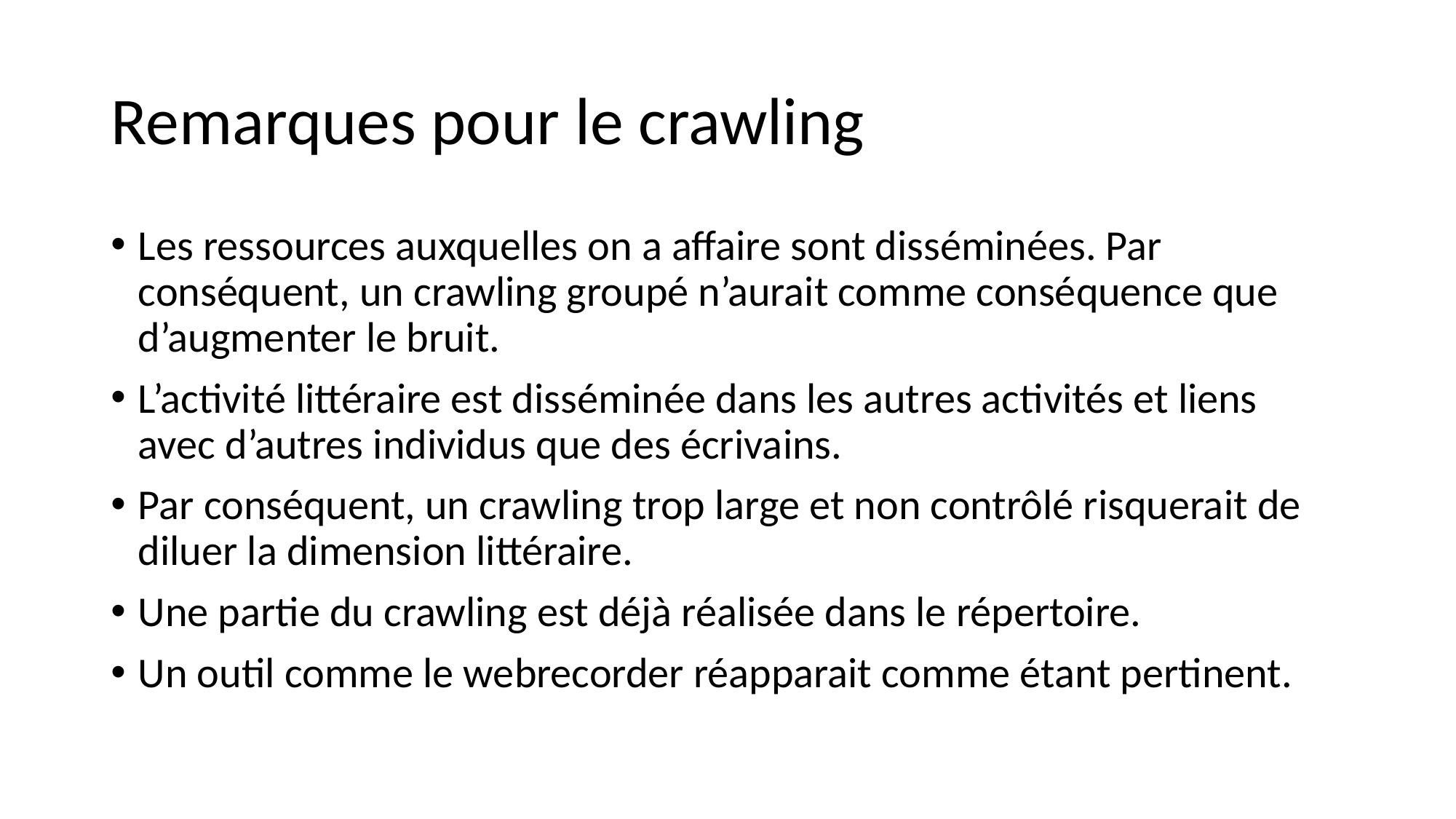

# Remarques pour le crawling
Les ressources auxquelles on a affaire sont disséminées. Par conséquent, un crawling groupé n’aurait comme conséquence que d’augmenter le bruit.
L’activité littéraire est disséminée dans les autres activités et liens avec d’autres individus que des écrivains.
Par conséquent, un crawling trop large et non contrôlé risquerait de diluer la dimension littéraire.
Une partie du crawling est déjà réalisée dans le répertoire.
Un outil comme le webrecorder réapparait comme étant pertinent.